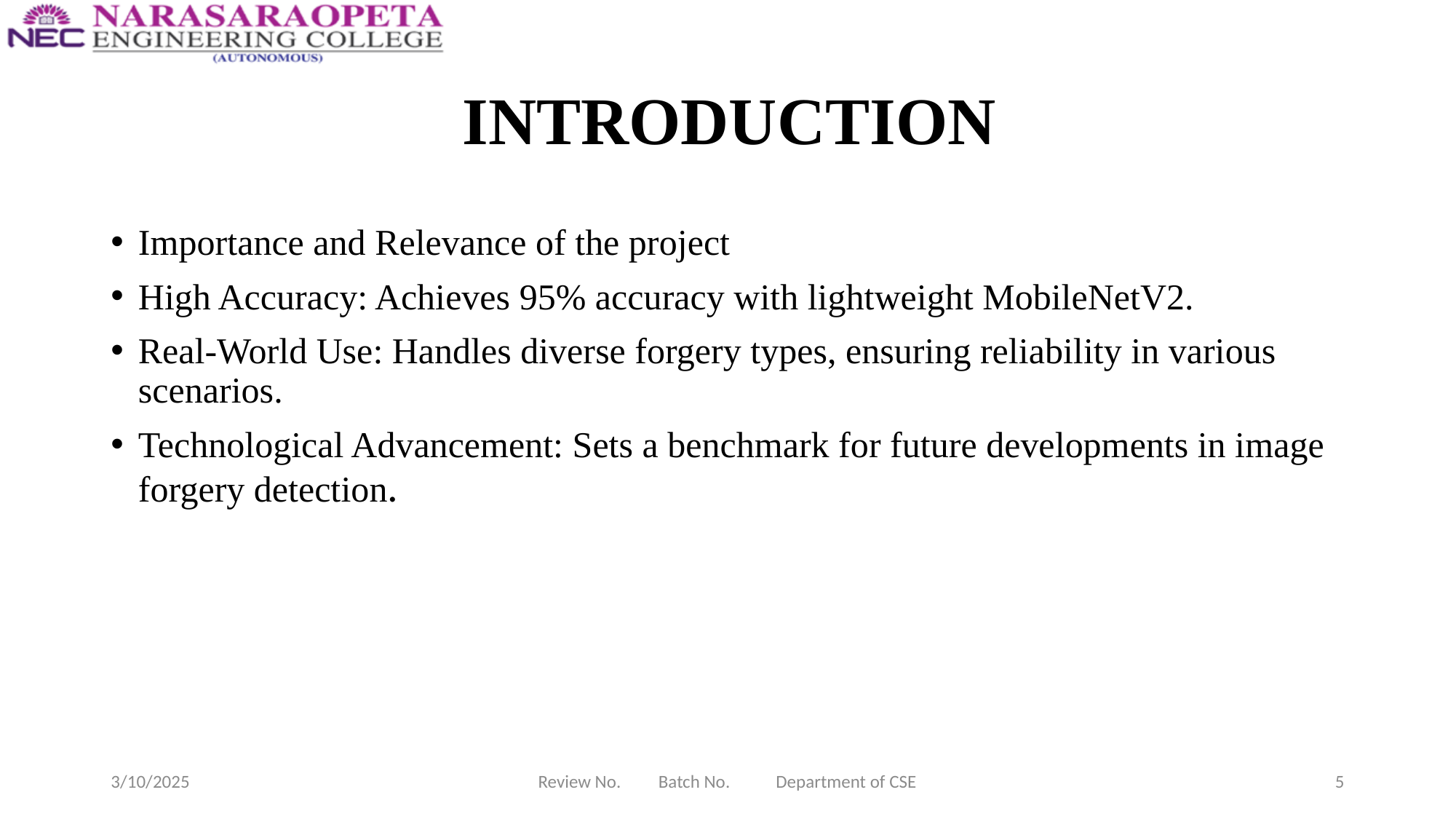

# INTRODUCTION
Importance and Relevance of the project
High Accuracy: Achieves 95% accuracy with lightweight MobileNetV2.
Real-World Use: Handles diverse forgery types, ensuring reliability in various scenarios.
Technological Advancement: Sets a benchmark for future developments in image forgery detection.
3/10/2025
Review No.         Batch No.           Department of CSE
5